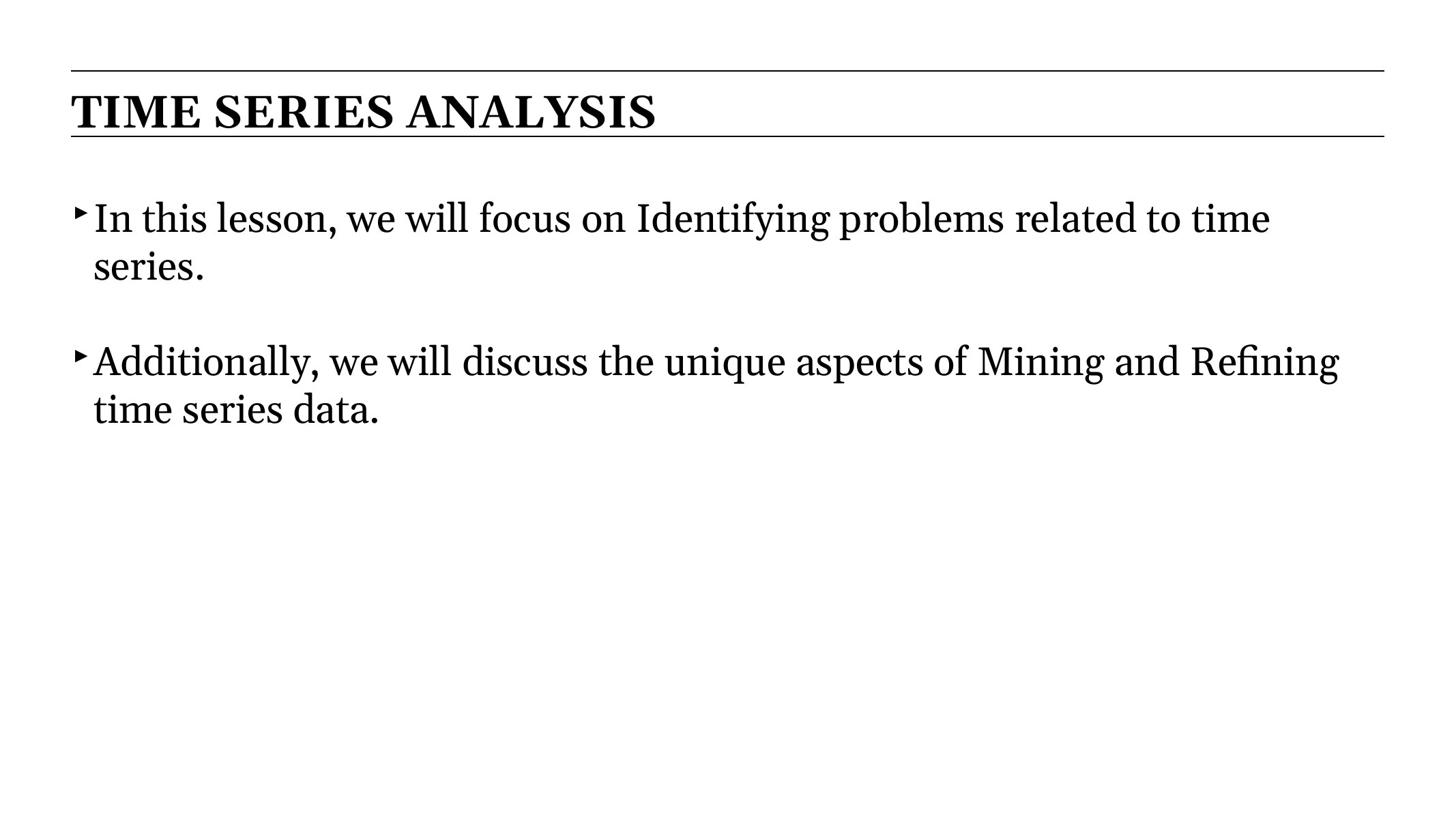

TIME SERIES ANALYSIS

In this lesson, we will focus on Identifying problems related to time series.

Additionally, we will discuss the unique aspects of Mining and Refining time series data.